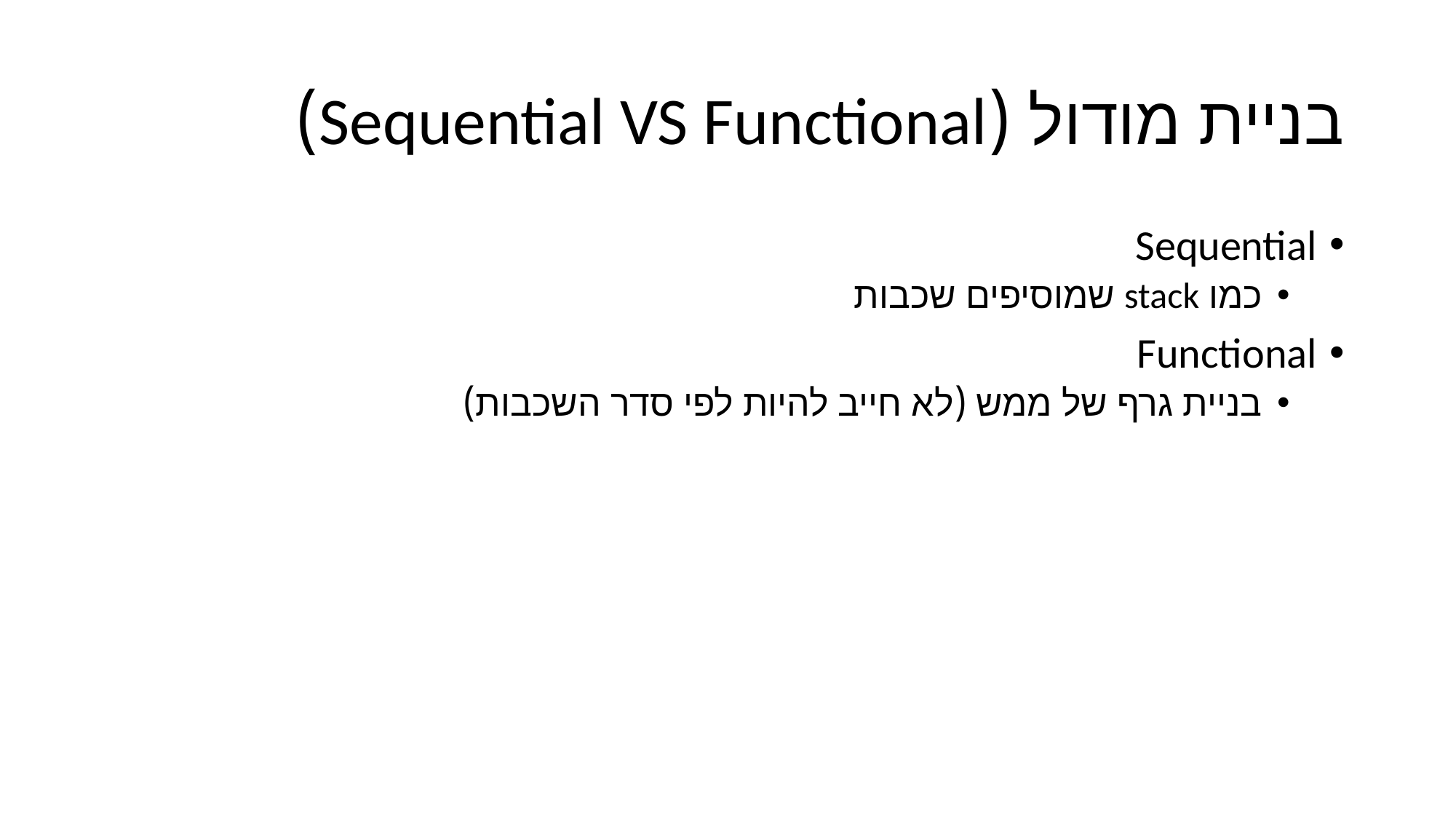

# בניית מודול (Sequential VS Functional)
Sequential
כמו stack שמוסיפים שכבות
Functional
בניית גרף של ממש (לא חייב להיות לפי סדר השכבות)